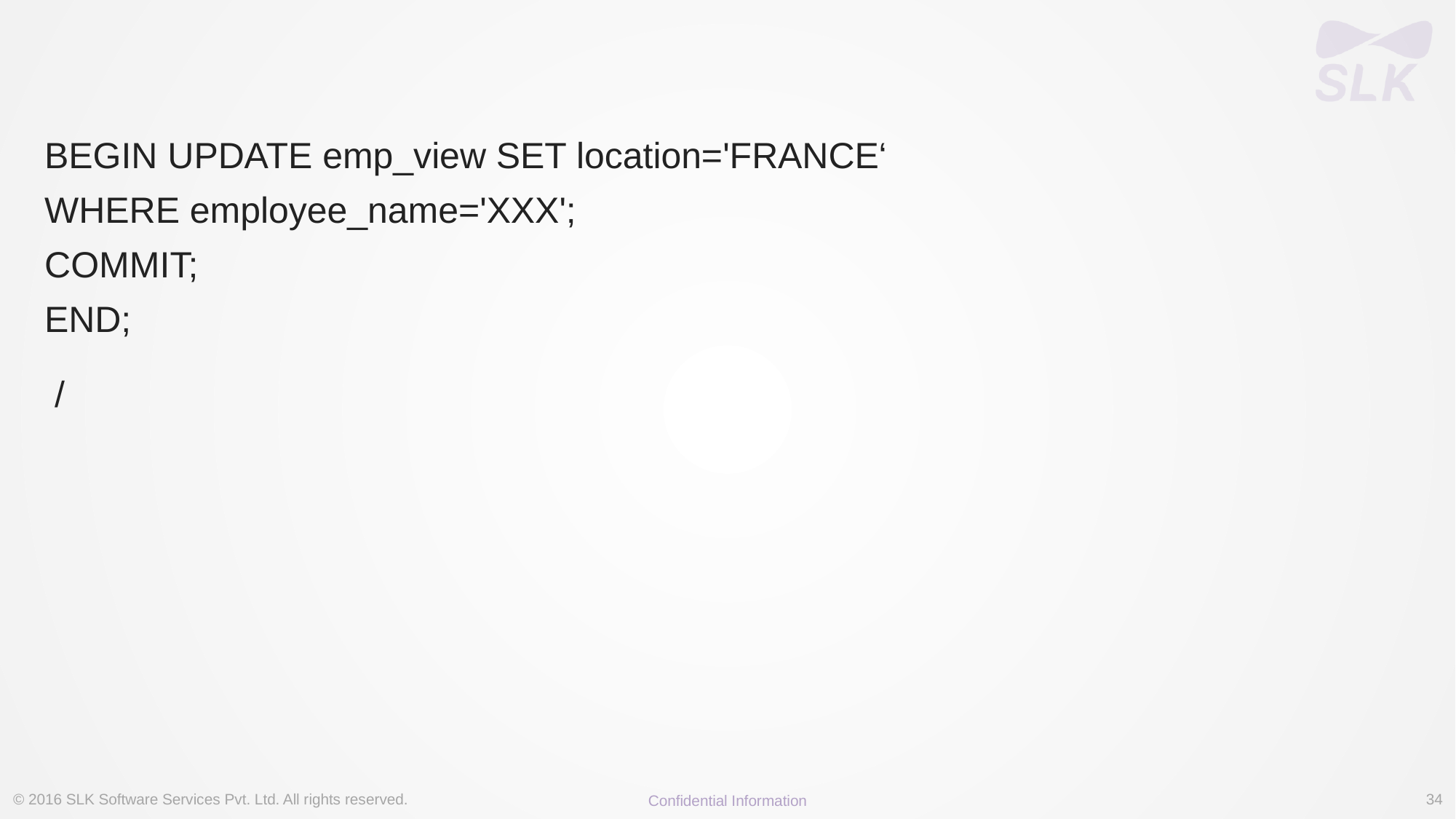

BEGIN UPDATE emp_view SET location='FRANCE‘
WHERE employee_name='XXX';
COMMIT;
END;
 /